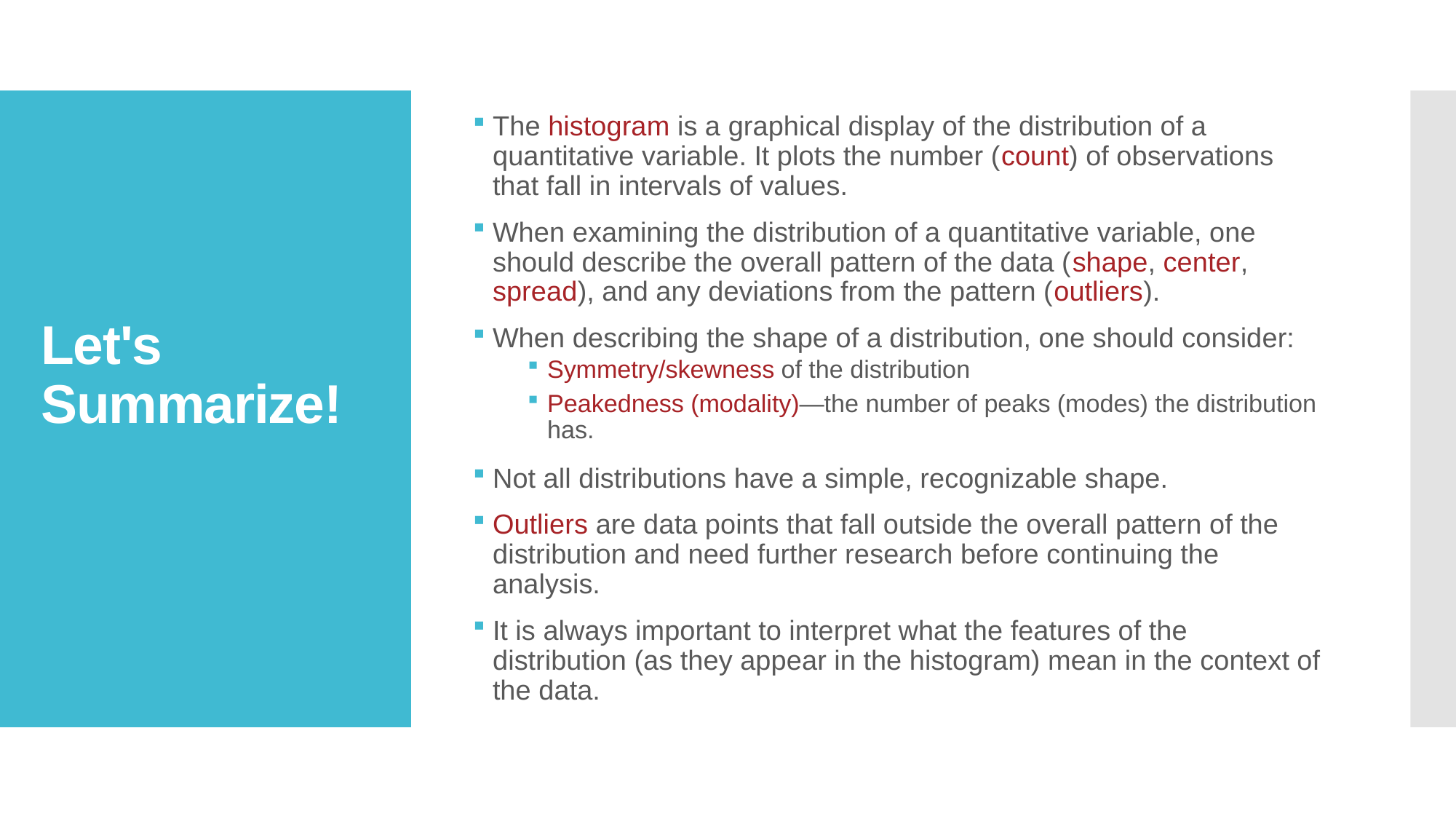

The histogram is a graphical display of the distribution of a quantitative variable. It plots the number (count) of observations that fall in intervals of values.
When examining the distribution of a quantitative variable, one should describe the overall pattern of the data (shape, center, spread), and any deviations from the pattern (outliers).
When describing the shape of a distribution, one should consider:
Symmetry/skewness of the distribution
Peakedness (modality)—the number of peaks (modes) the distribution has.
Not all distributions have a simple, recognizable shape.
Outliers are data points that fall outside the overall pattern of the distribution and need further research before continuing the analysis.
It is always important to interpret what the features of the distribution (as they appear in the histogram) mean in the context of the data.
# Let's Summarize!